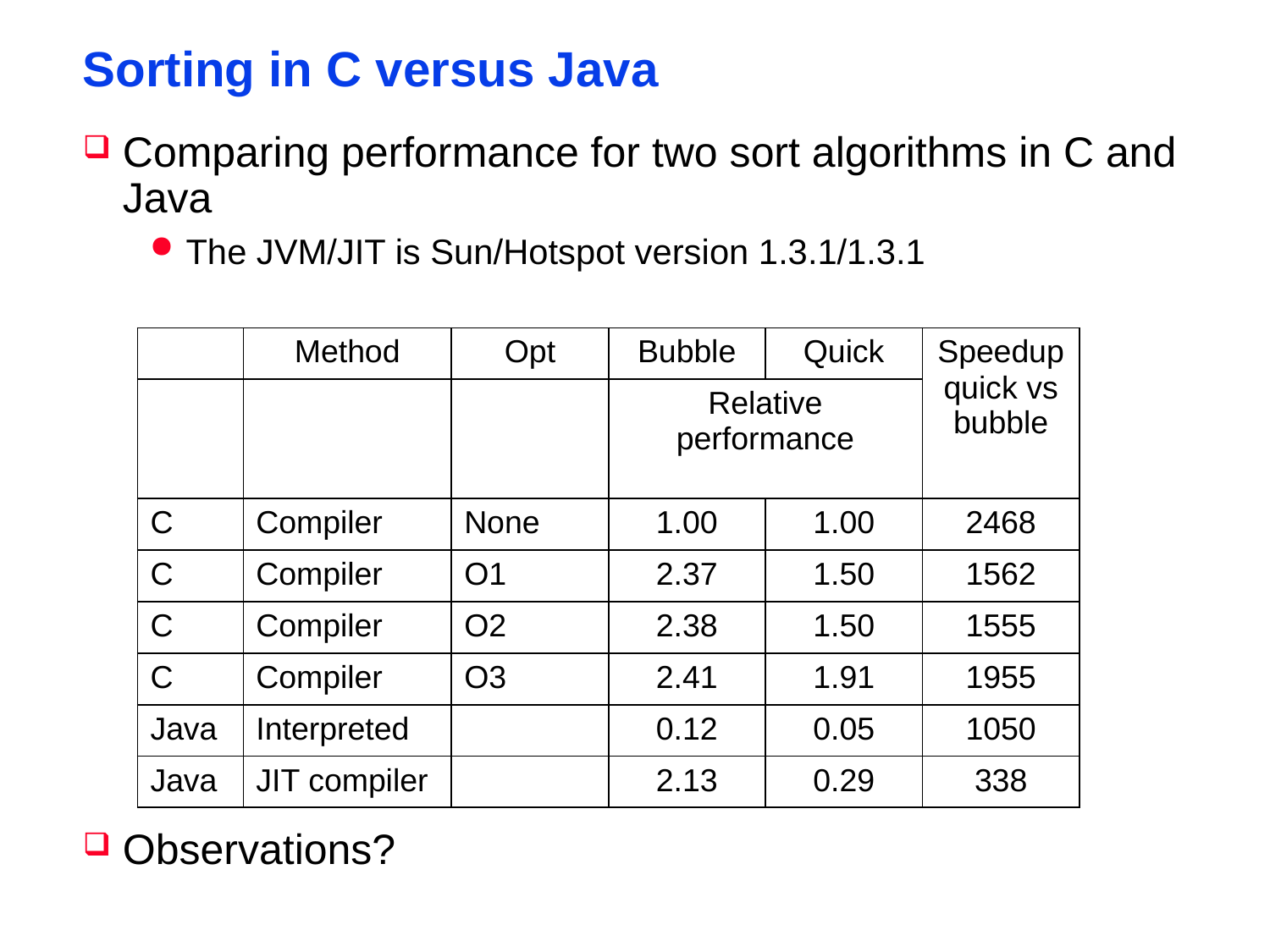

# Sorting in C versus Java
Comparing performance for two sort algorithms in C and Java
The JVM/JIT is Sun/Hotspot version 1.3.1/1.3.1
|  | Method | Opt | Bubble | Quick | Speedup quick vs bubble |
| --- | --- | --- | --- | --- | --- |
|  |  |  | Relative performance |  |  |
| C | Compiler | None | 1.00 | 1.00 | 2468 |
| C | Compiler | O1 | 2.37 | 1.50 | 1562 |
| C | Compiler | O2 | 2.38 | 1.50 | 1555 |
| C | Compiler | O3 | 2.41 | 1.91 | 1955 |
| Java | Interpreted |  | 0.12 | 0.05 | 1050 |
| Java | JIT compiler |  | 2.13 | 0.29 | 338 |
Observations?